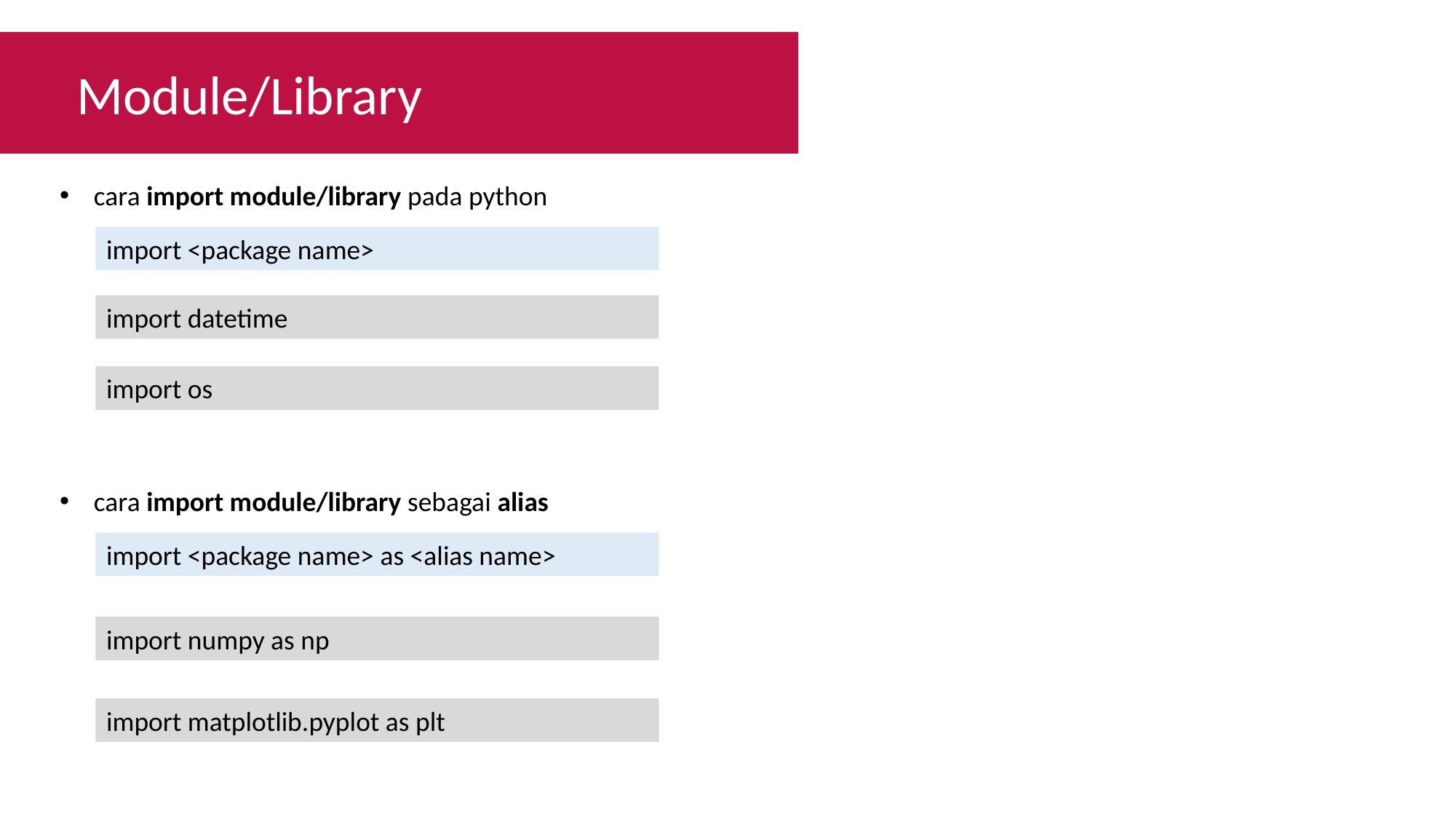

Module/Library
cara import module/library pada python
import <package name>
import datetime
import os
cara import module/library sebagai alias
import <package name> as <alias name>
import numpy as np
import matplotlib.pyplot as plt